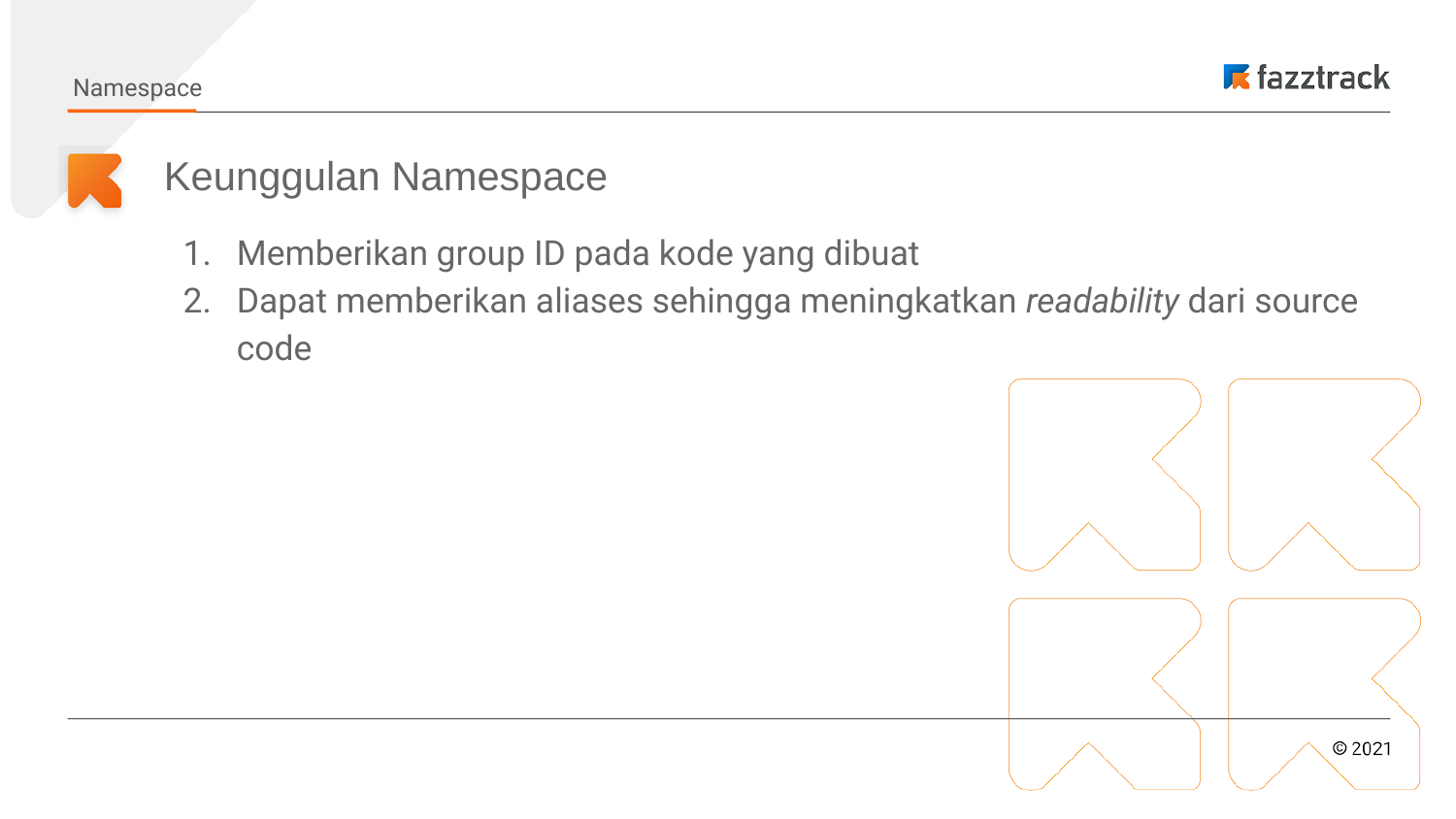

Namespace
# Keunggulan Namespace
Memberikan group ID pada kode yang dibuat
Dapat memberikan aliases sehingga meningkatkan readability dari source code